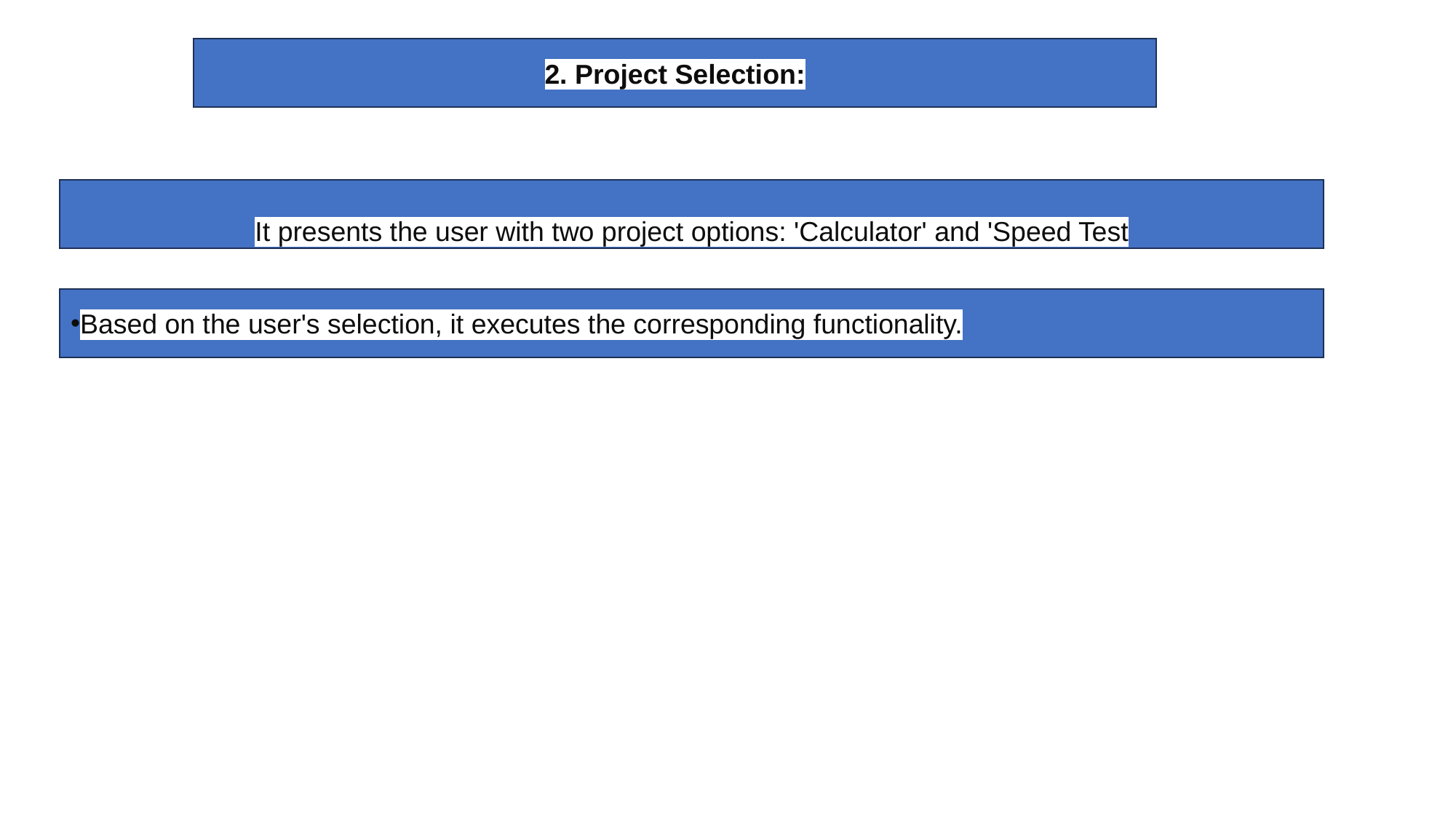

2. Project Selection:
It presents the user with two project options: 'Calculator' and 'Speed Test
Based on the user's selection, it executes the corresponding functionality.